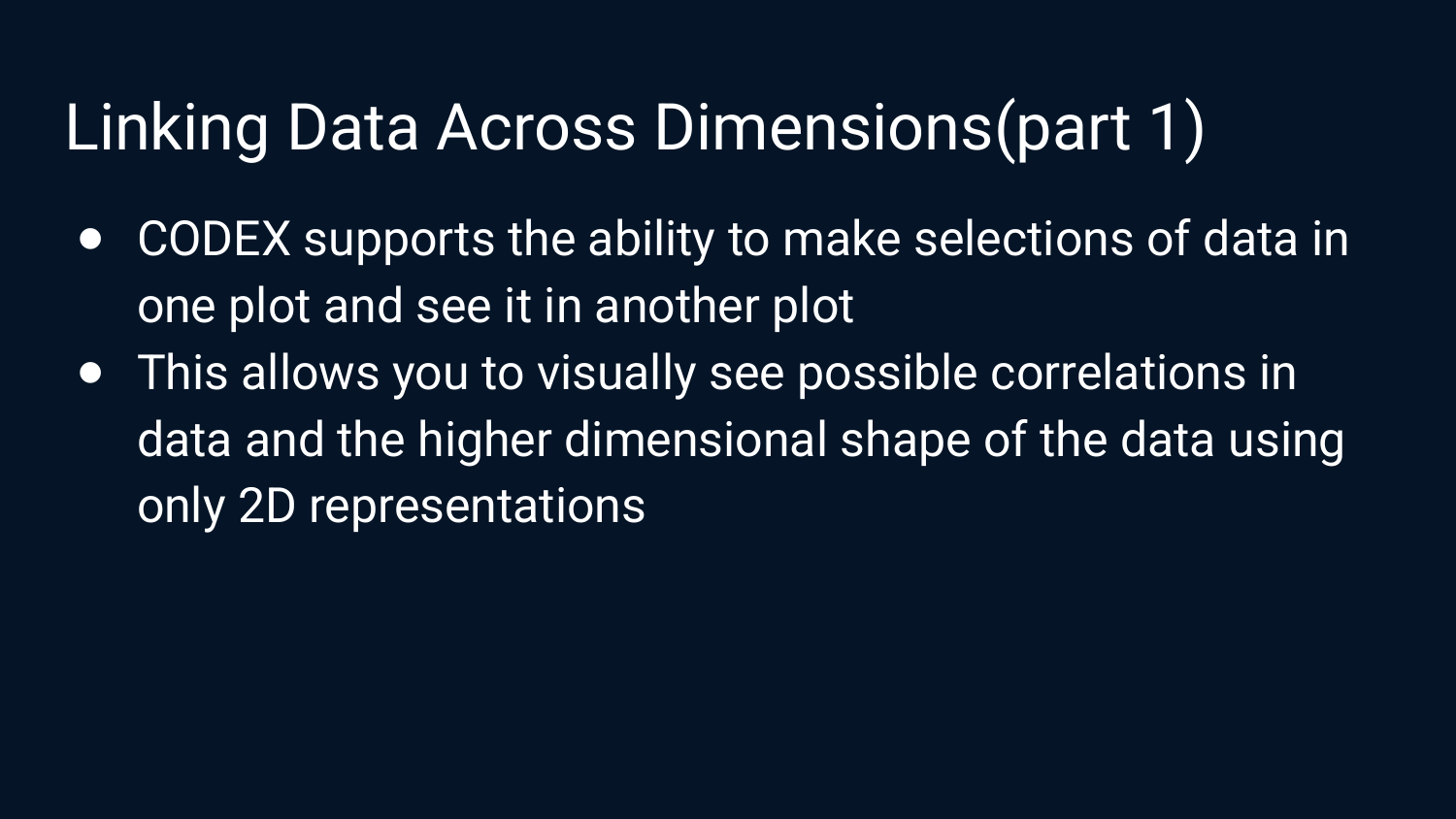

# Linking Data Across Dimensions(part 1)
CODEX supports the ability to make selections of data in one plot and see it in another plot
This allows you to visually see possible correlations in data and the higher dimensional shape of the data using only 2D representations